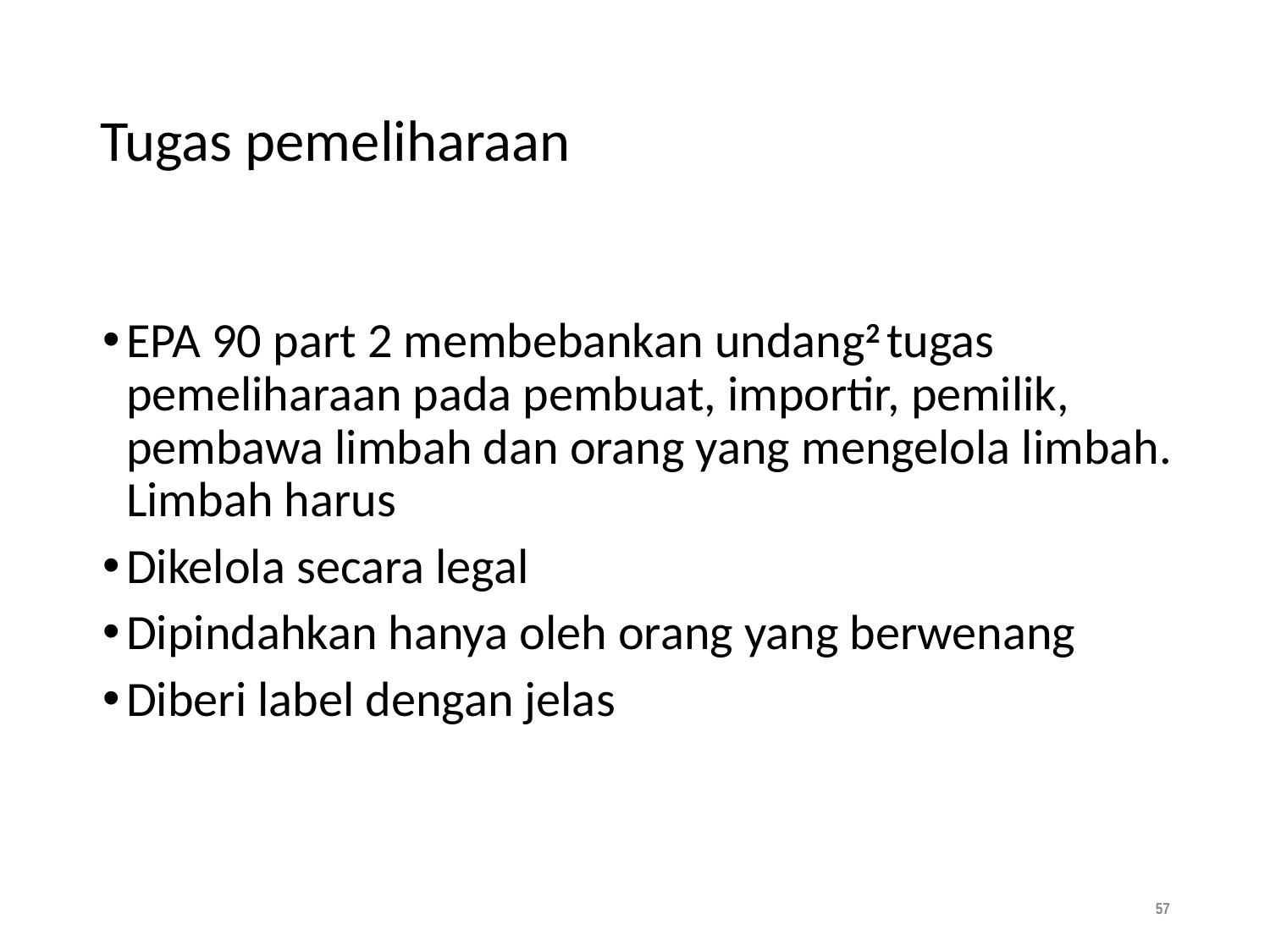

# Tugas pemeliharaan
EPA 90 part 2 membebankan undang2 tugas pemeliharaan pada pembuat, importir, pemilik, pembawa limbah dan orang yang mengelola limbah. Limbah harus
Dikelola secara legal
Dipindahkan hanya oleh orang yang berwenang
Diberi label dengan jelas
57